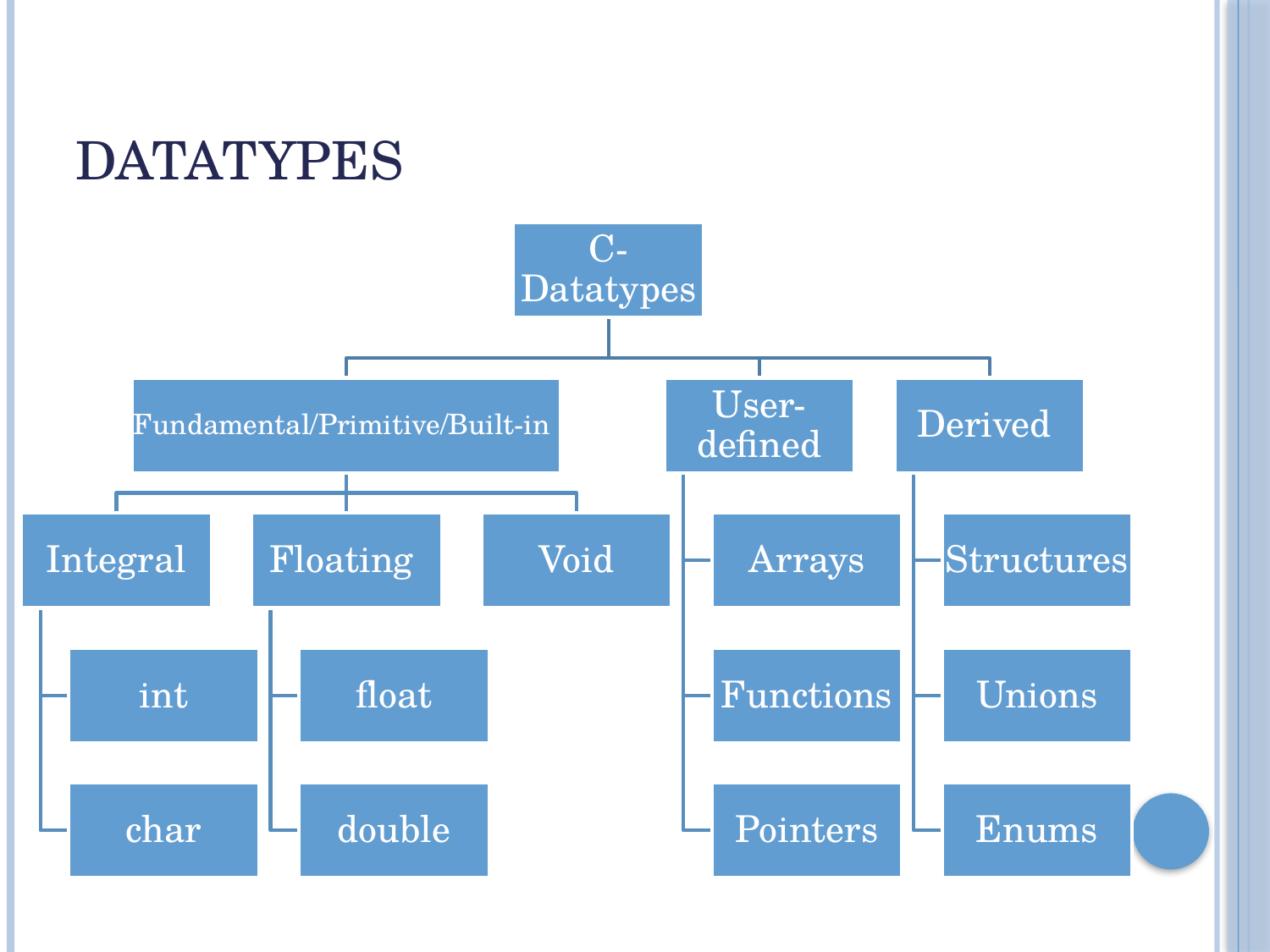

# Datatypes
C-Datatypes
Fundamental/Primitive/Built-in
Integral
int
char
Floating
float
double
Void
User-defined
Arrays
Functions
Pointers
Derived
Structures
Unions
Enums